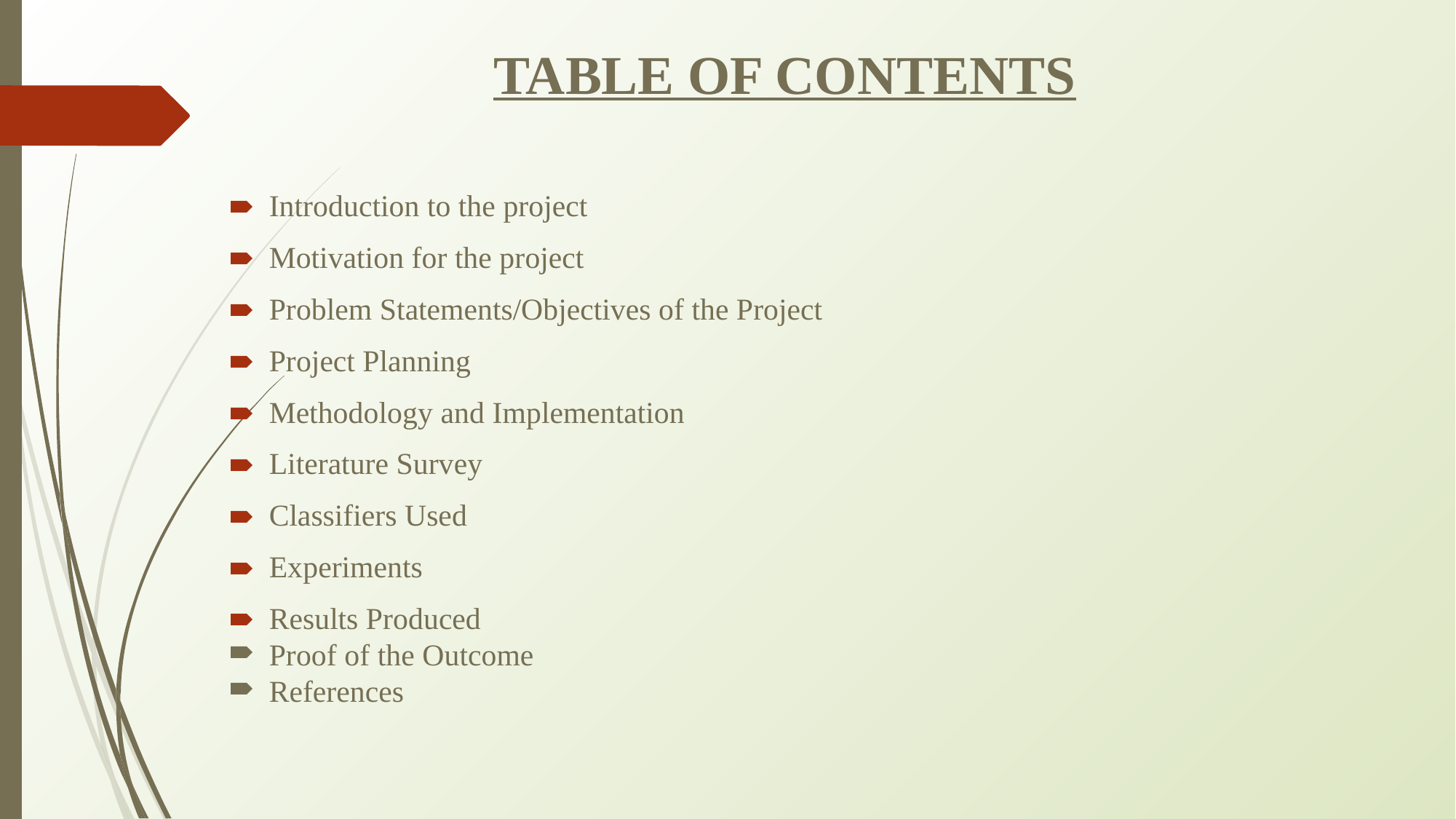

# TABLE OF CONTENTS

Introduction to the project
Motivation for the project
Problem Statements/Objectives of the Project
Project Planning
Methodology and Implementation
Literature Survey
Classifiers Used
Experiments
Results Produced
Proof of the Outcome
References